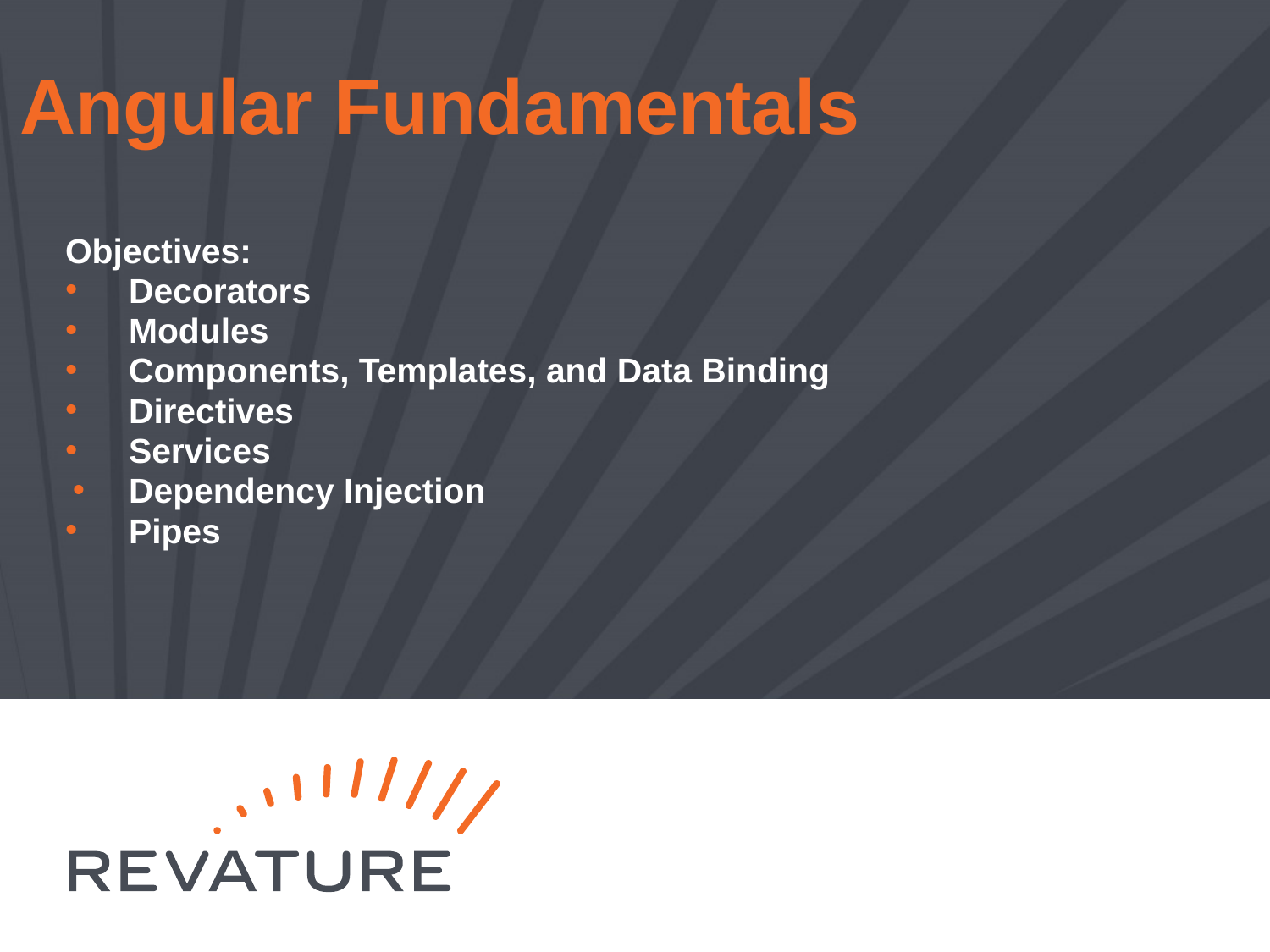

# Angular Fundamentals
Objectives:
Decorators
Modules
Components, Templates, and Data Binding
Directives
Services
Dependency Injection
Pipes